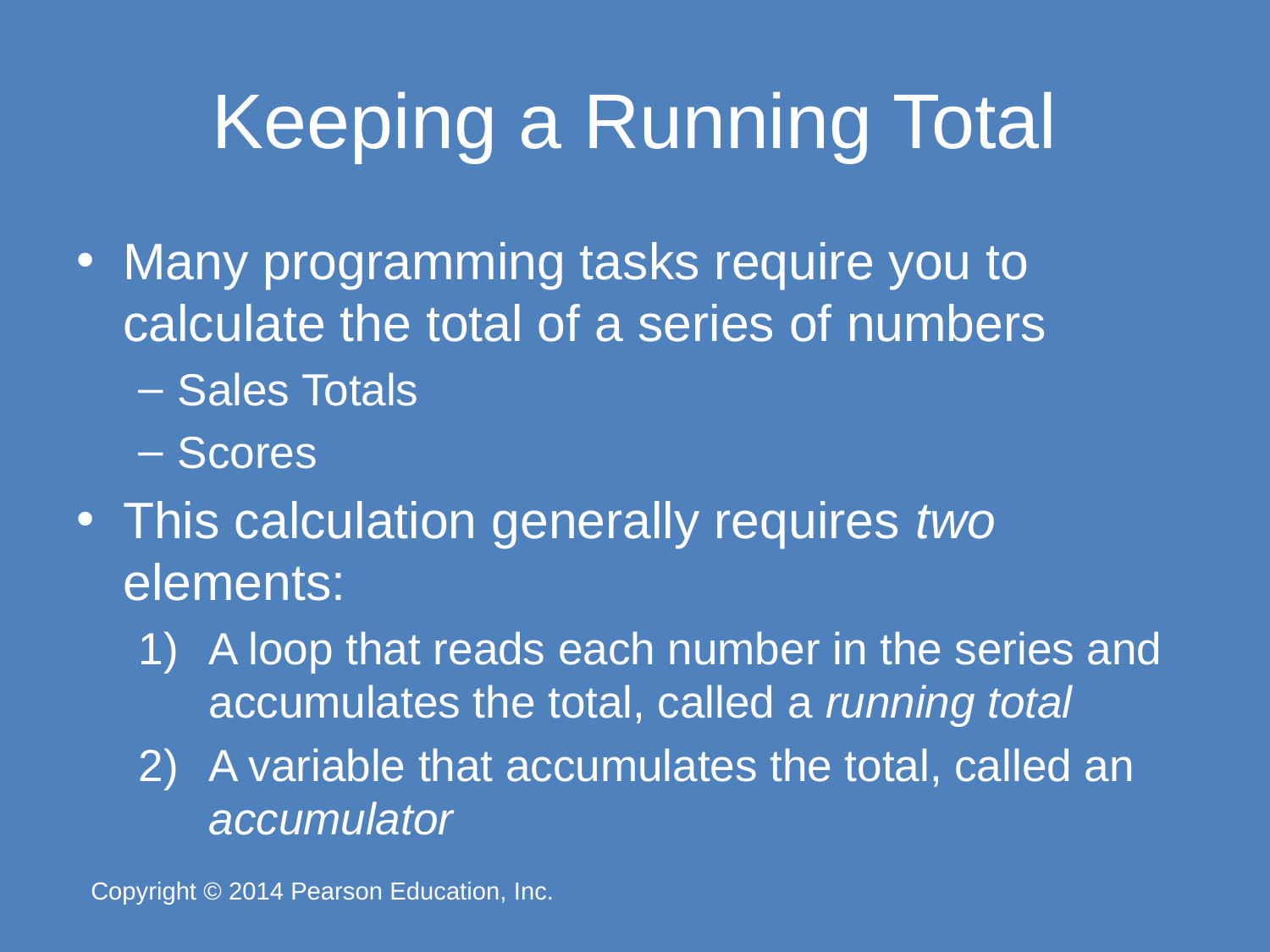

# Keeping a Running Total
Many programming tasks require you to calculate the total of a series of numbers
Sales Totals
Scores
This calculation generally requires two elements:
A loop that reads each number in the series and accumulates the total, called a running total
A variable that accumulates the total, called an accumulator